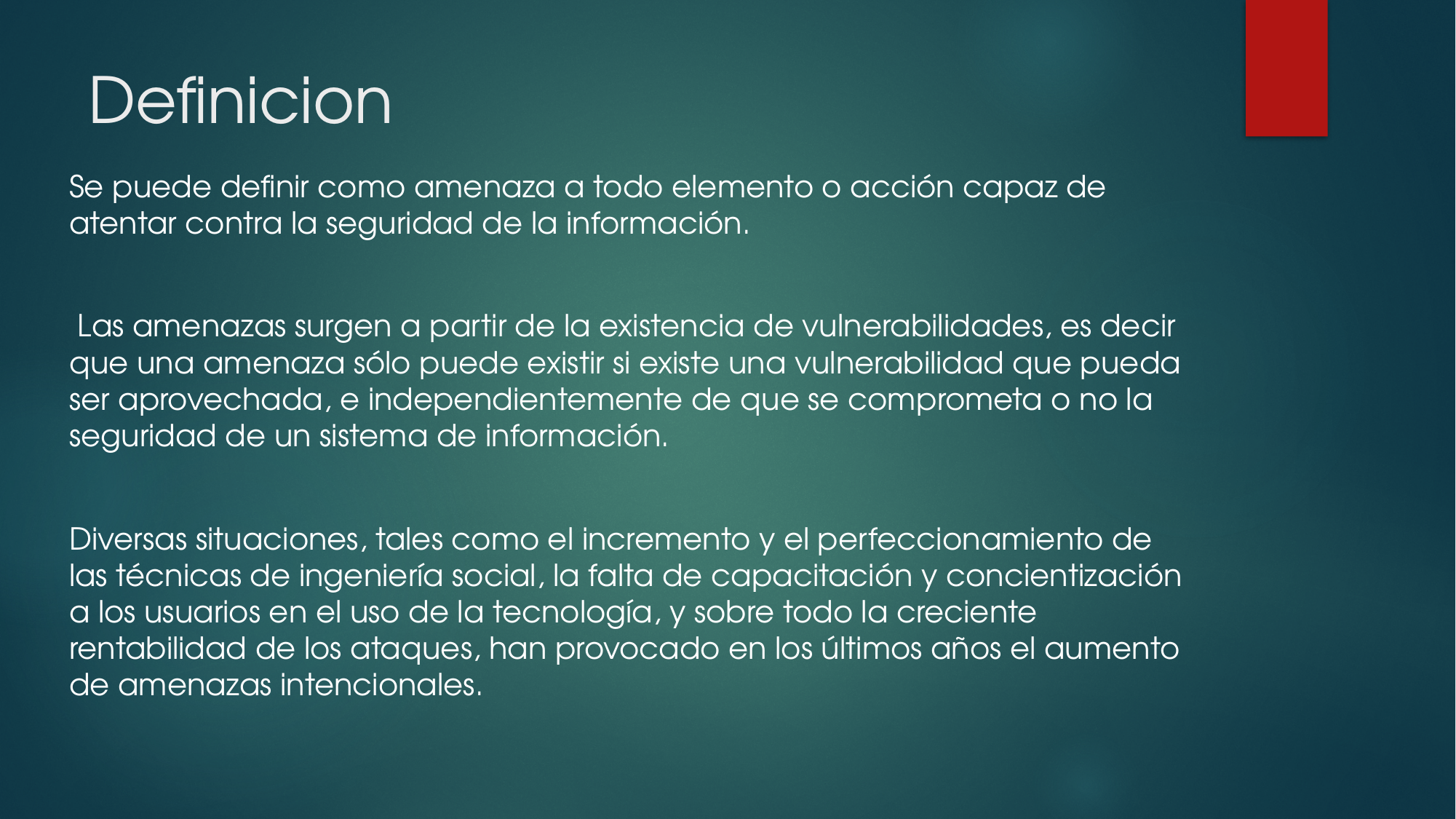

# Definicion
Se puede definir como amenaza a todo elemento o acción capaz de atentar contra la seguridad de la información.

 Las amenazas surgen a partir de la existencia de vulnerabilidades, es decir que una amenaza sólo puede existir si existe una vulnerabilidad que pueda ser aprovechada, e independientemente de que se comprometa o no la seguridad de un sistema de información.

Diversas situaciones, tales como el incremento y el perfeccionamiento de las técnicas de ingeniería social, la falta de capacitación y concientización a los usuarios en el uso de la tecnología, y sobre todo la creciente rentabilidad de los ataques, han provocado en los últimos años el aumento de amenazas intencionales.